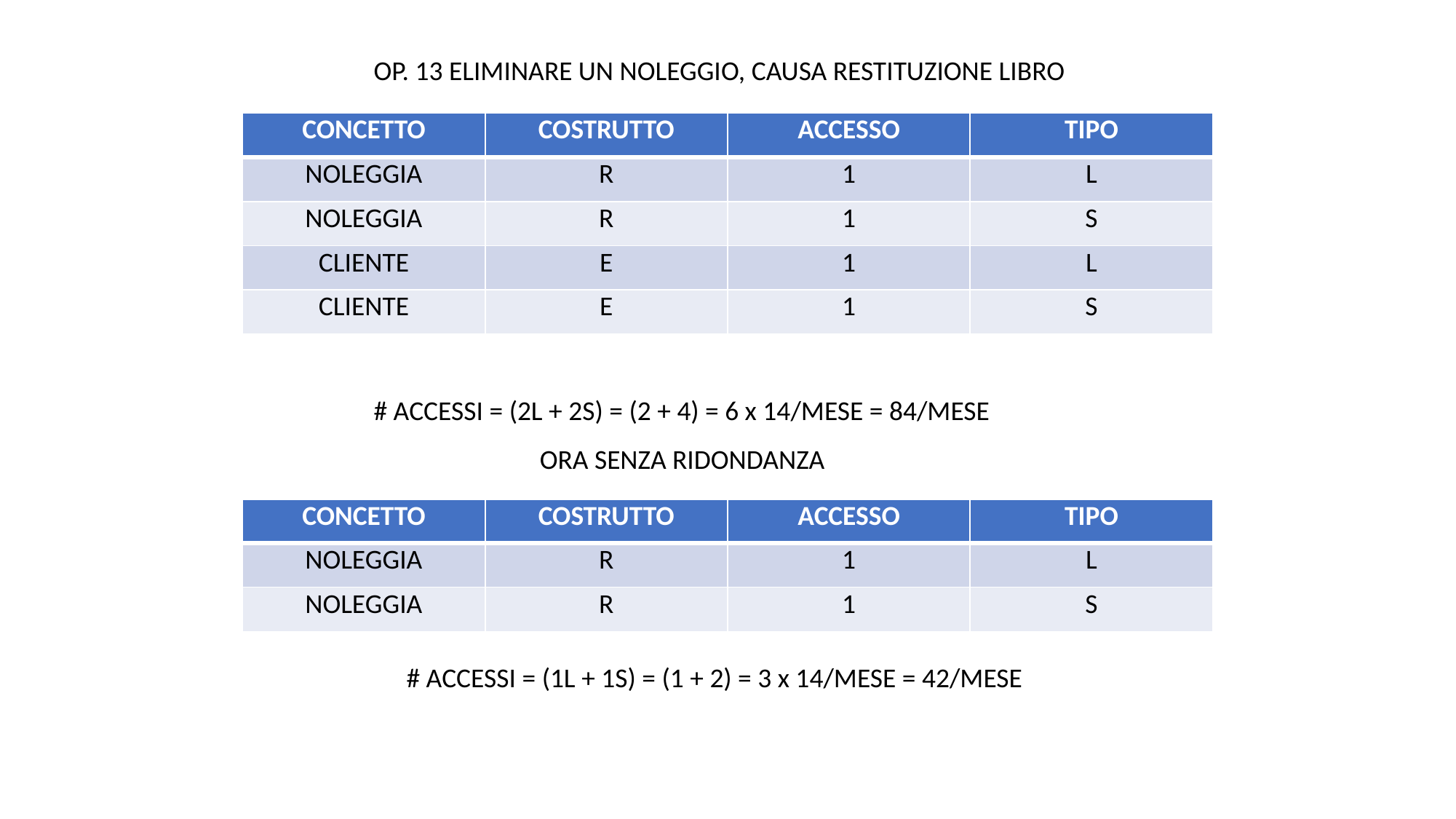

OP. 13 ELIMINARE UN NOLEGGIO, CAUSA RESTITUZIONE LIBRO
| CONCETTO | COSTRUTTO | ACCESSO | TIPO |
| --- | --- | --- | --- |
| NOLEGGIA | R | 1 | L |
| NOLEGGIA | R | 1 | S |
| CLIENTE | E | 1 | L |
| CLIENTE | E | 1 | S |
# ACCESSI = (2L + 2S) = (2 + 4) = 6 x 14/MESE = 84/MESE
ORA SENZA RIDONDANZA
| CONCETTO | COSTRUTTO | ACCESSO | TIPO |
| --- | --- | --- | --- |
| NOLEGGIA | R | 1 | L |
| NOLEGGIA | R | 1 | S |
# ACCESSI = (1L + 1S) = (1 + 2) = 3 x 14/MESE = 42/MESE